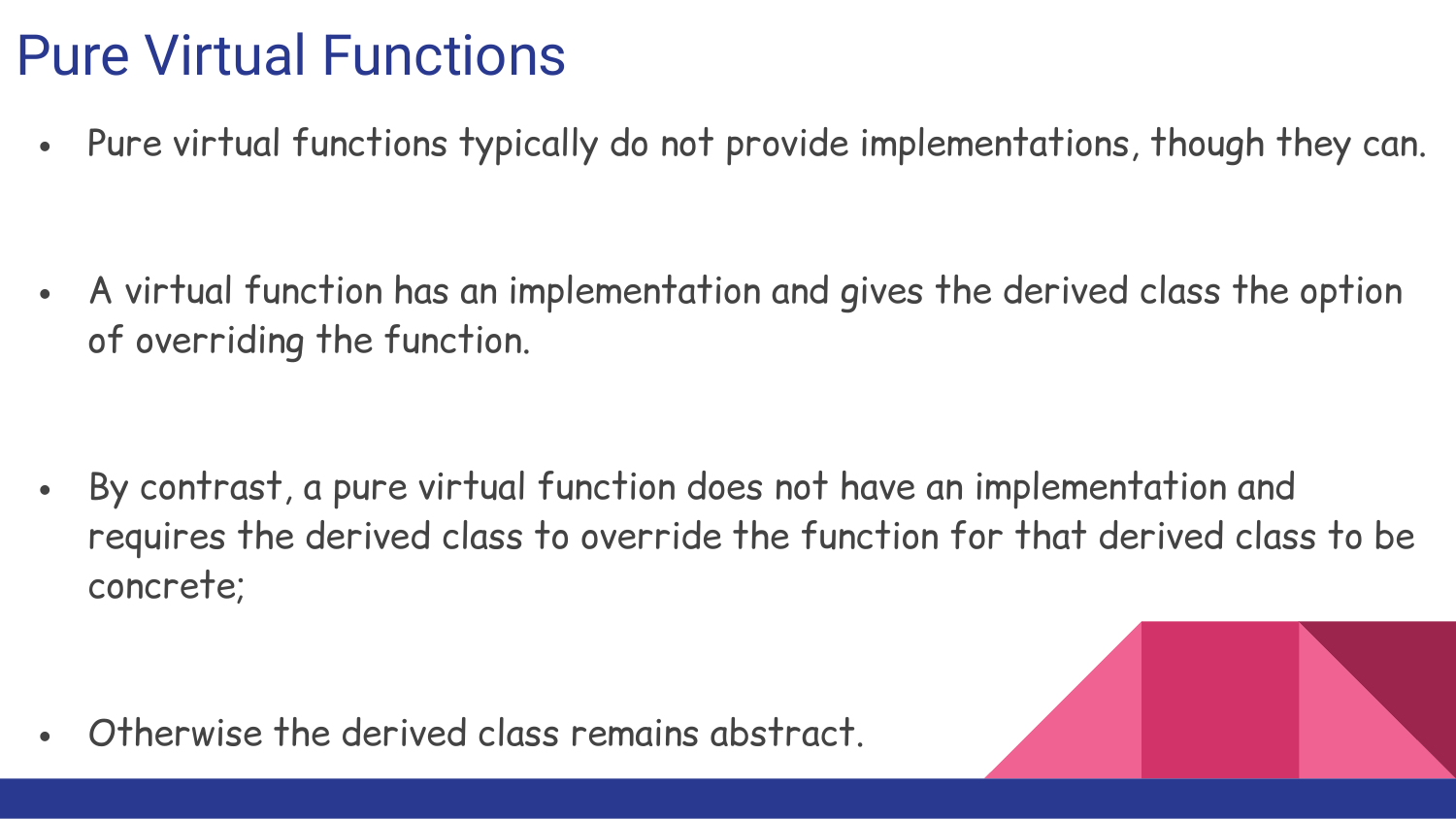

# Pure Virtual Functions
Pure virtual functions typically do not provide implementations, though they can.

A virtual function has an implementation and gives the derived class the option of overriding the function.

By contrast, a pure virtual function does not have an implementation and requires the derived class to override the function for that derived class to be concrete;

Otherwise the derived class remains abstract.